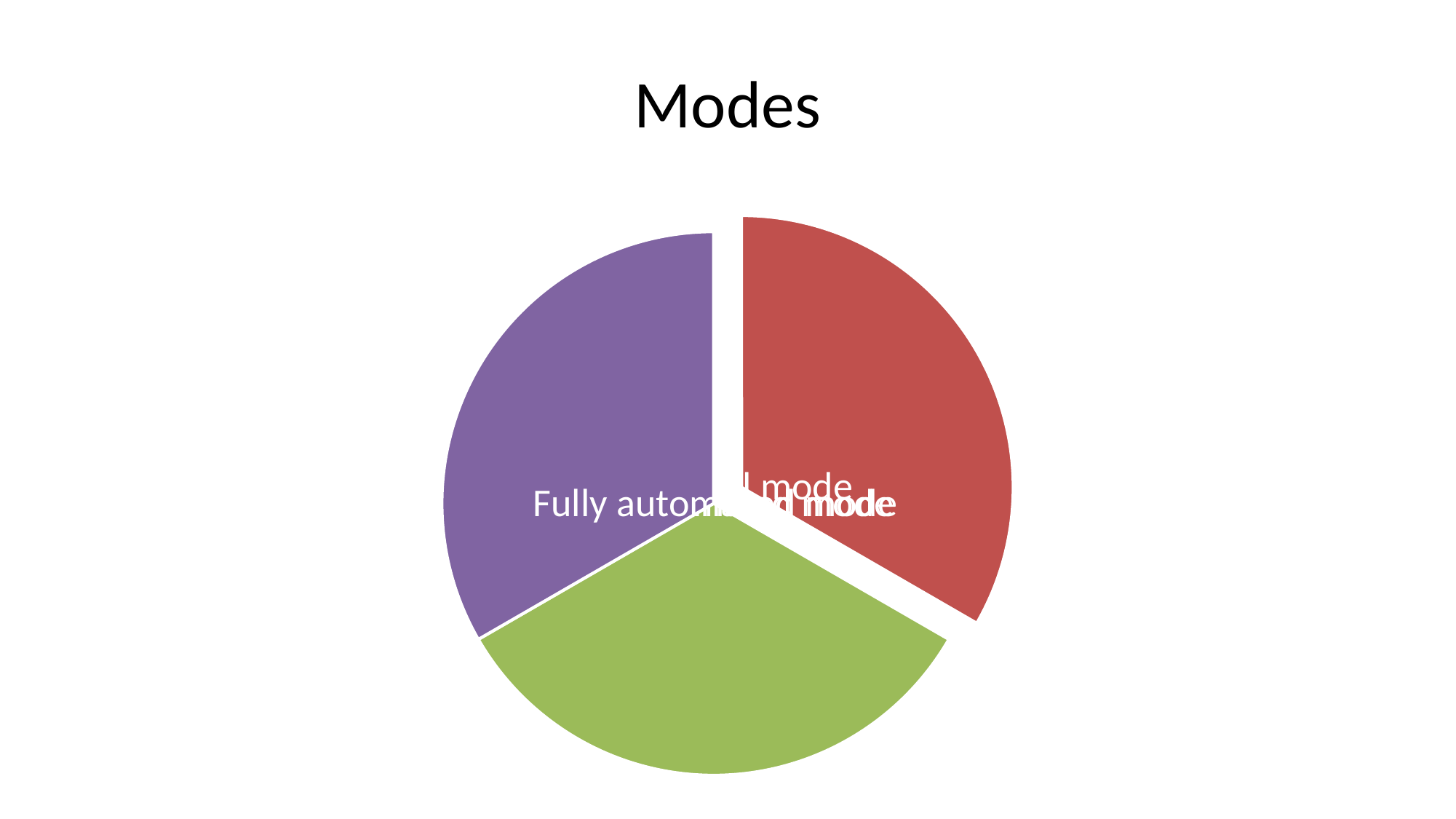

# Modes
Manual mode
Semi-automated mode
Fully automated mode